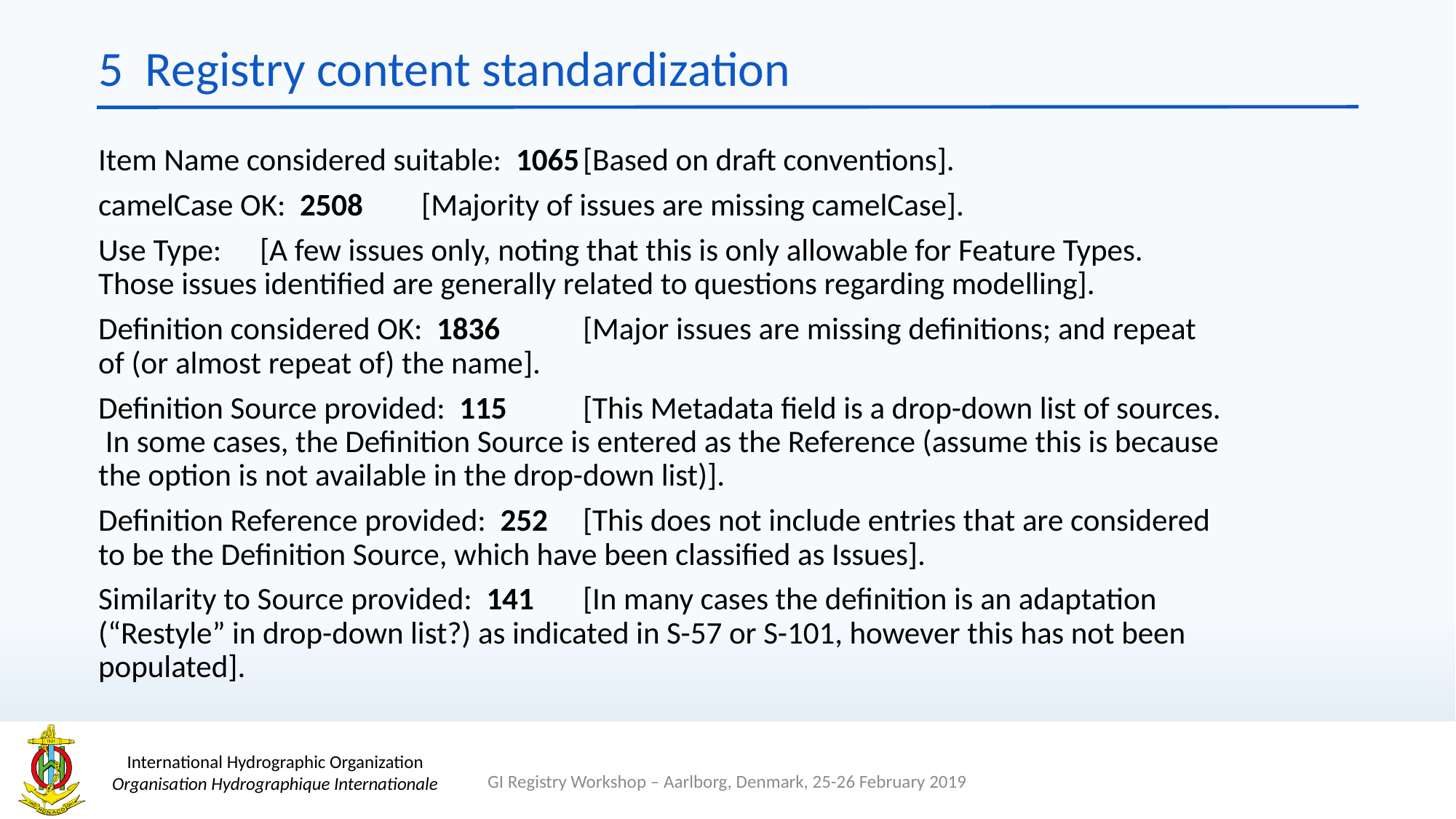

# 5  Registry content standardization
Item Name considered suitable:  1065	[Based on draft conventions].
camelCase OK:  2508			[Majority of issues are missing camelCase].
Use Type:  				[A few issues only, noting that this is only allowable for Feature Types.  Those issues identified are generally related to questions regarding modelling].
Definition considered OK:  1836		[Major issues are missing definitions; and repeat of (or almost repeat of) the name].
Definition Source provided:  115		[This Metadata field is a drop-down list of sources.  In some cases, the Definition Source is entered as the Reference (assume this is because the option is not available in the drop-down list)].
Definition Reference provided:  252	[This does not include entries that are considered to be the Definition Source, which have been classified as Issues].
Similarity to Source provided:  141	[In many cases the definition is an adaptation (“Restyle” in drop-down list?) as indicated in S-57 or S-101, however this has not been populated].

GI Registry Workshop – Aarlborg, Denmark, 25-26 February 2019